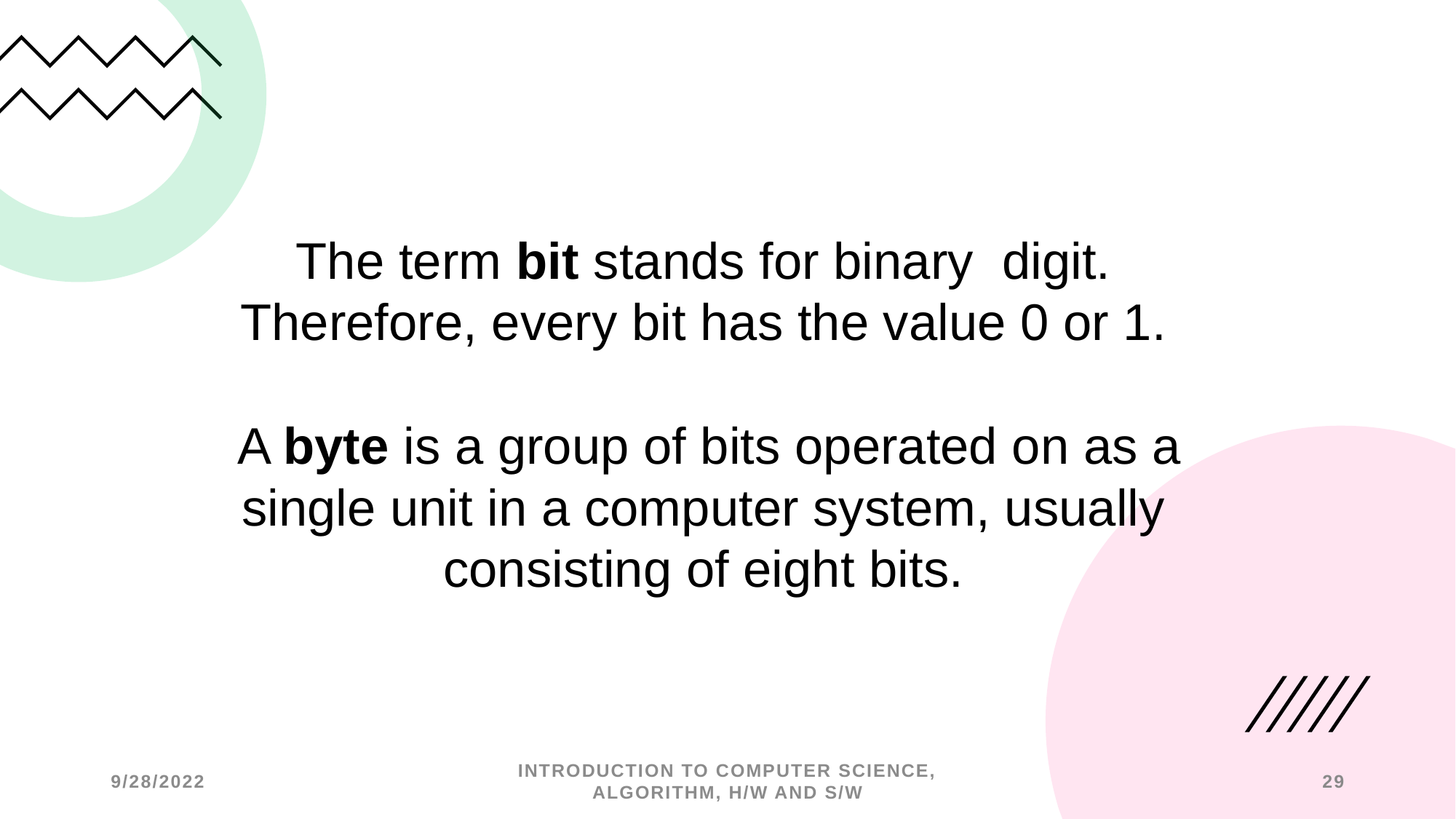

# The term bit stands for binary  digit. Therefore, every bit has the value 0 or 1. A byte is a group of bits operated on as a single unit in a computer system, usually consisting of eight bits.
9/28/2022
Introduction to Computer Science, Algorithm, H/W and S/W
29